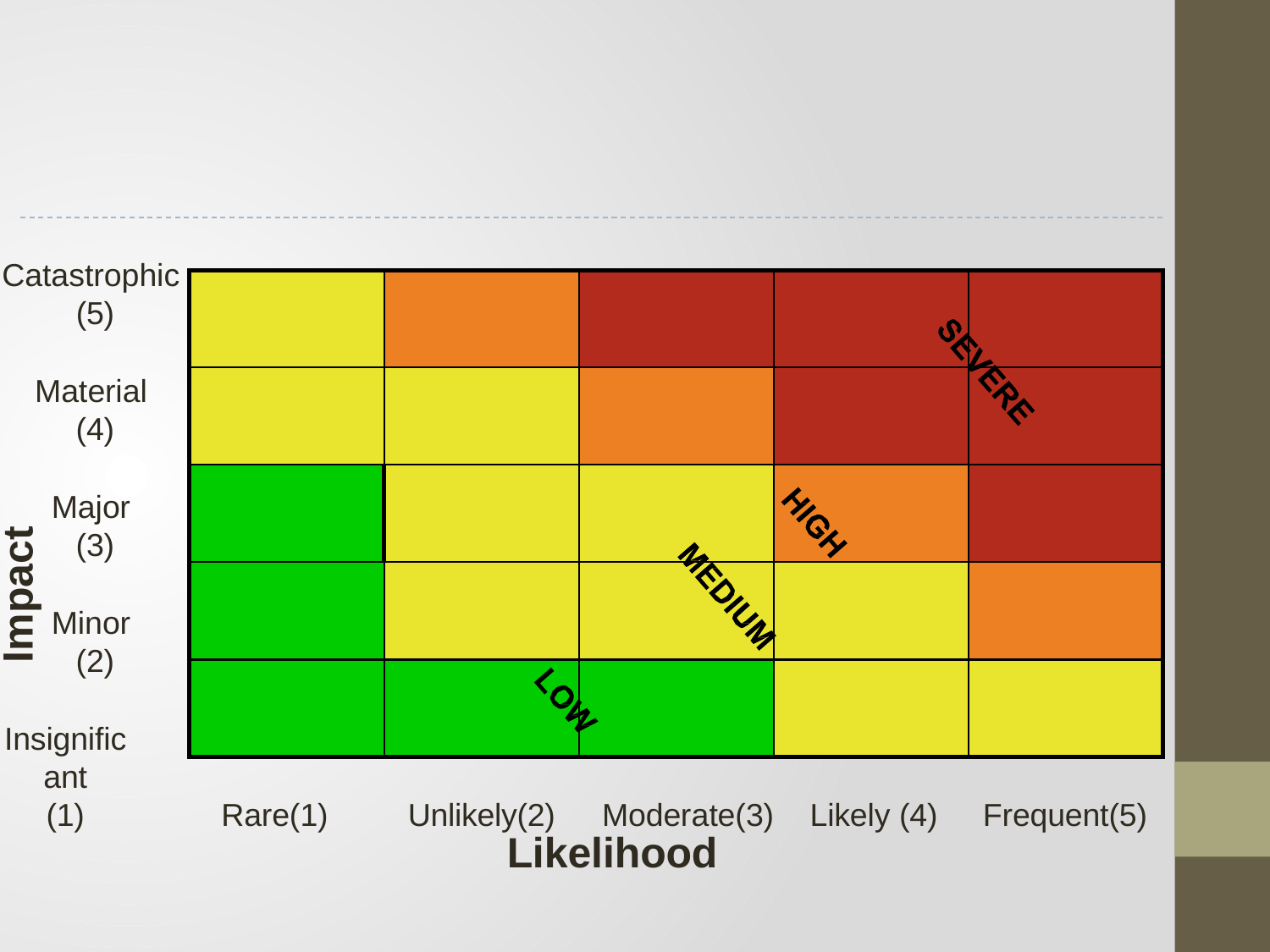

#

Catastrophic  (5)

Material  (4)

Major  (3)

Minor  (2)

Insignificant
(1)

Impact

Rare(1)
Unlikely(2)
Moderate(3)
Likely (4)
Frequent(5)
Likelihood